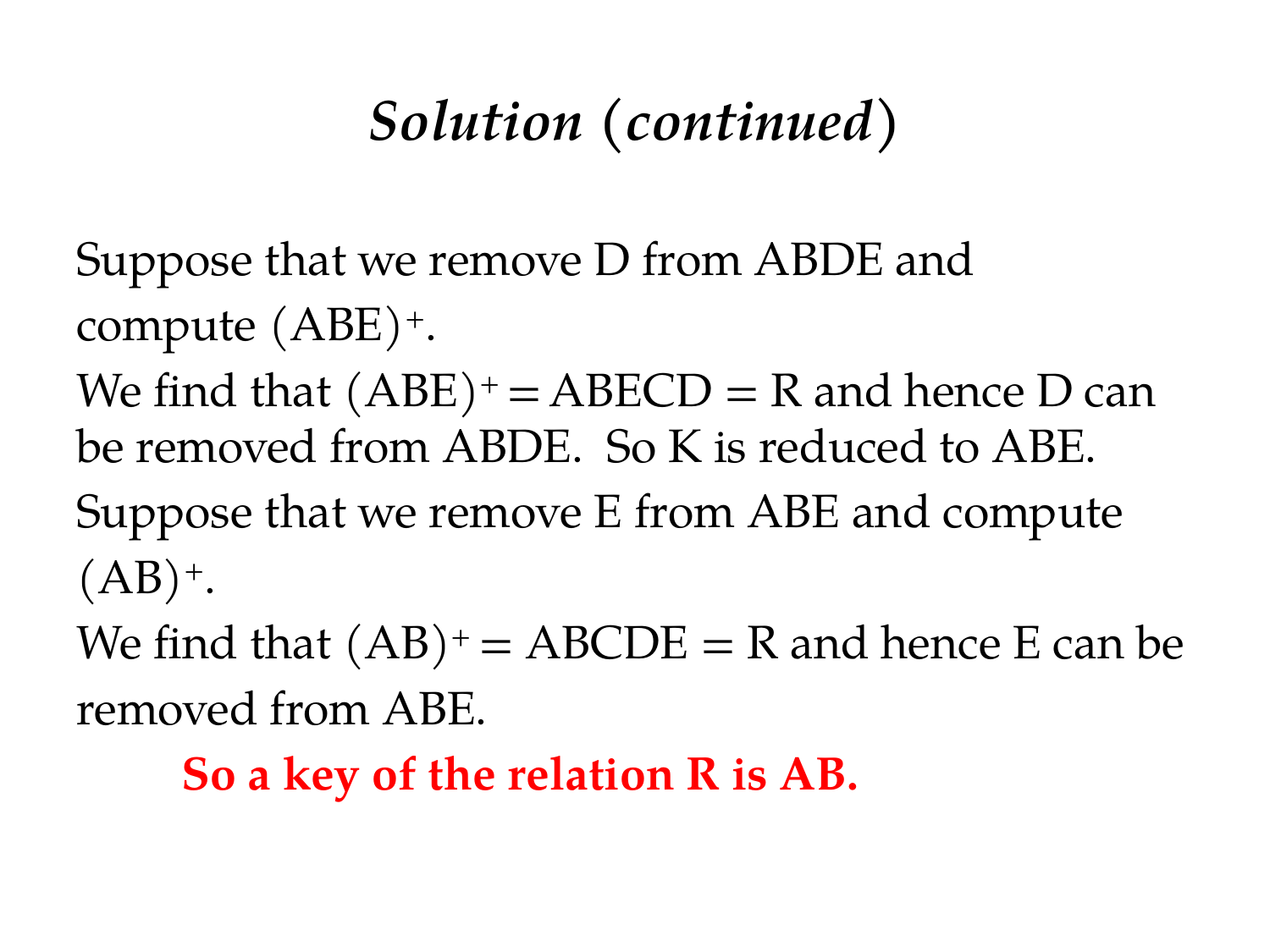

# Solution (continued)
Suppose that we remove D from ABDE and
compute (ABE)+.
We find that (ABE)+ = ABECD = R and hence D can be removed from ABDE.  So K is reduced to ABE.
Suppose that we remove E from ABE and compute
(AB)+.
We find that (AB)+ = ABCDE = R and hence E can be
removed from ABE.
	So a key of the relation R is AB.